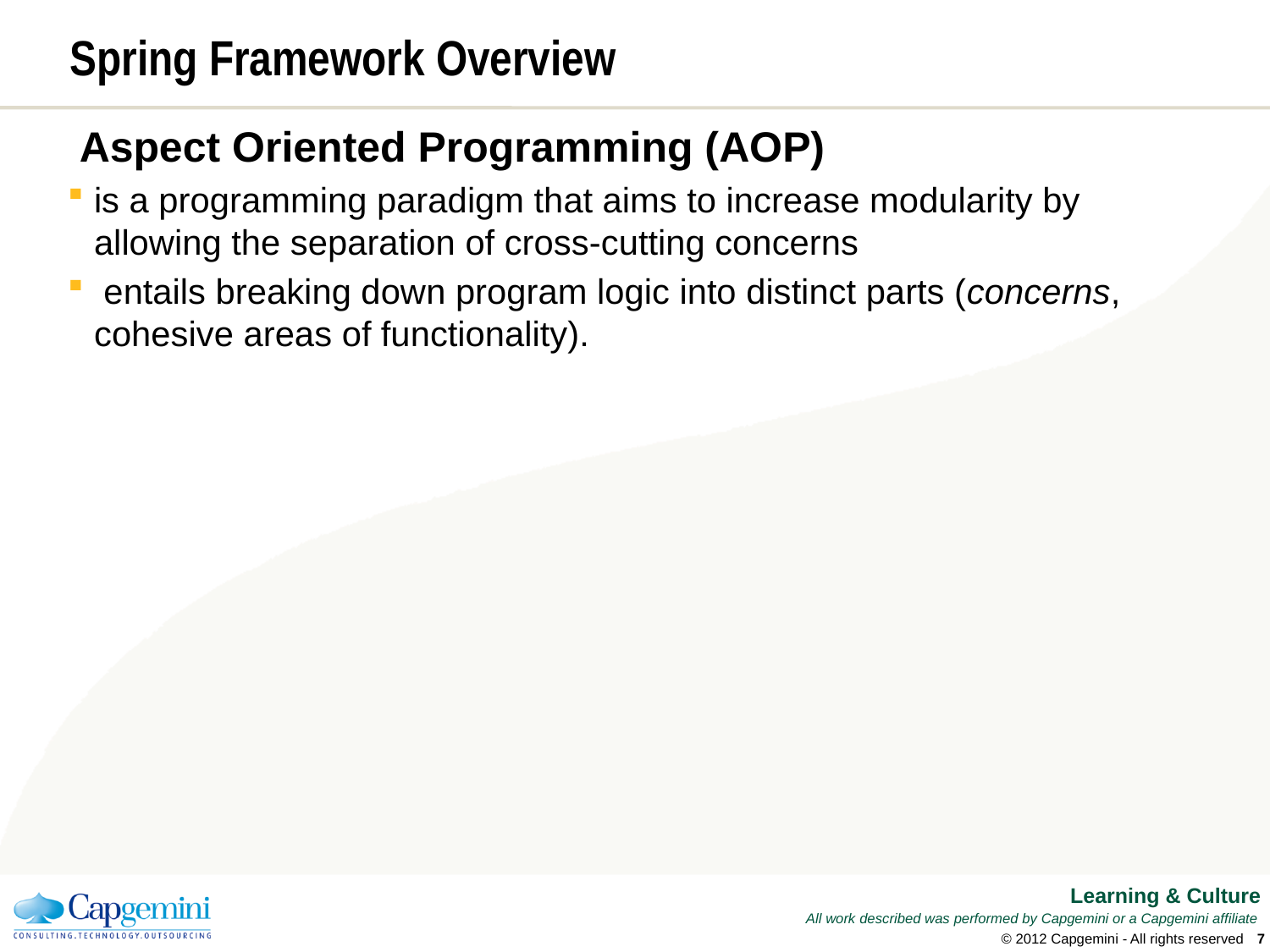

# Spring Framework Overview
 Aspect Oriented Programming (AOP)
is a programming paradigm that aims to increase modularity by allowing the separation of cross-cutting concerns
 entails breaking down program logic into distinct parts (concerns, cohesive areas of functionality).

© 2012 Capgemini - All rights reserved
7